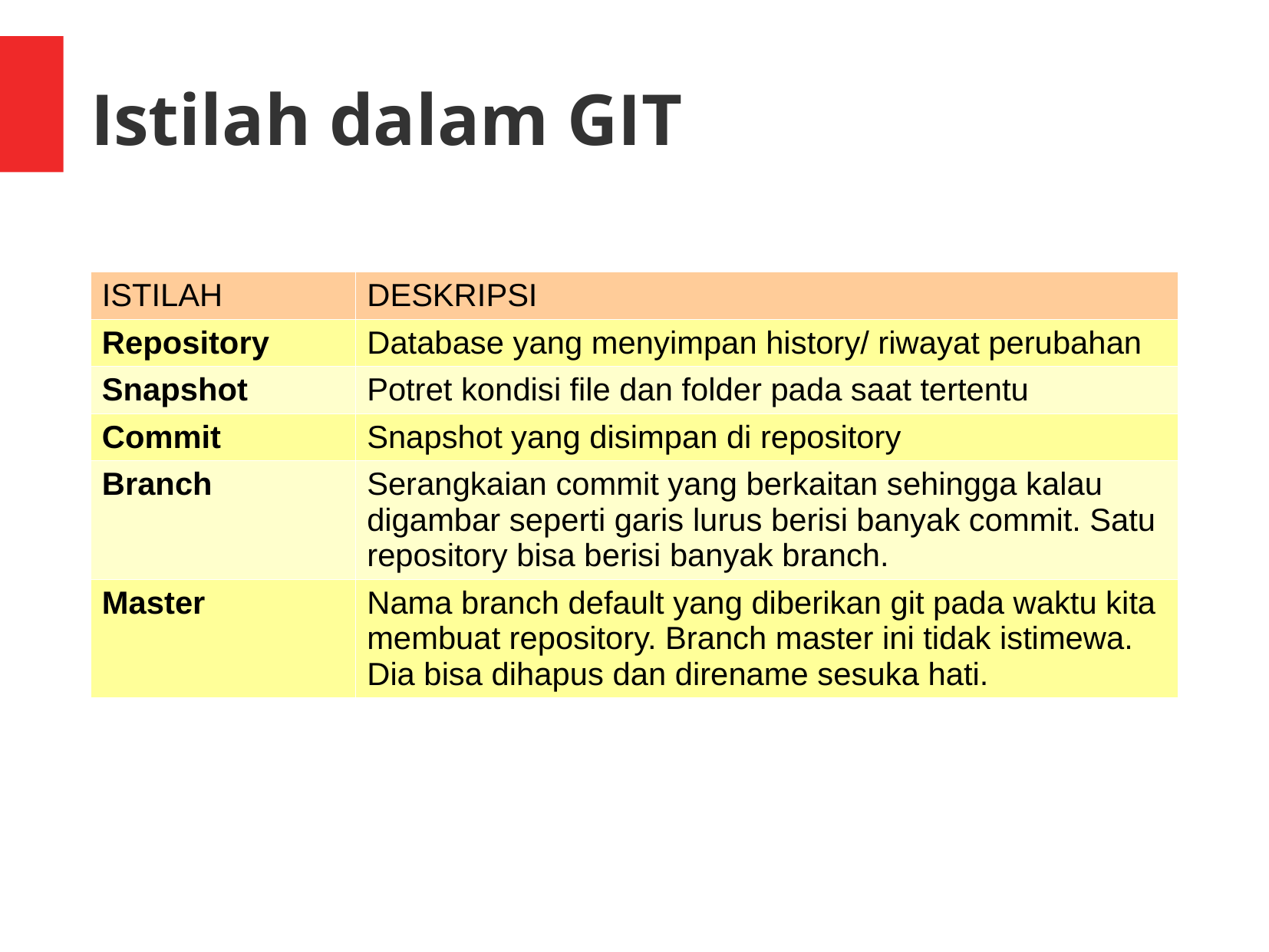

Istilah dalam GIT
| ISTILAH | DESKRIPSI |
| --- | --- |
| Repository | Database yang menyimpan history/ riwayat perubahan |
| Snapshot | Potret kondisi file dan folder pada saat tertentu |
| Commit | Snapshot yang disimpan di repository |
| Branch | Serangkaian commit yang berkaitan sehingga kalau digambar seperti garis lurus berisi banyak commit. Satu repository bisa berisi banyak branch. |
| Master | Nama branch default yang diberikan git pada waktu kita membuat repository. Branch master ini tidak istimewa. Dia bisa dihapus dan direname sesuka hati. |